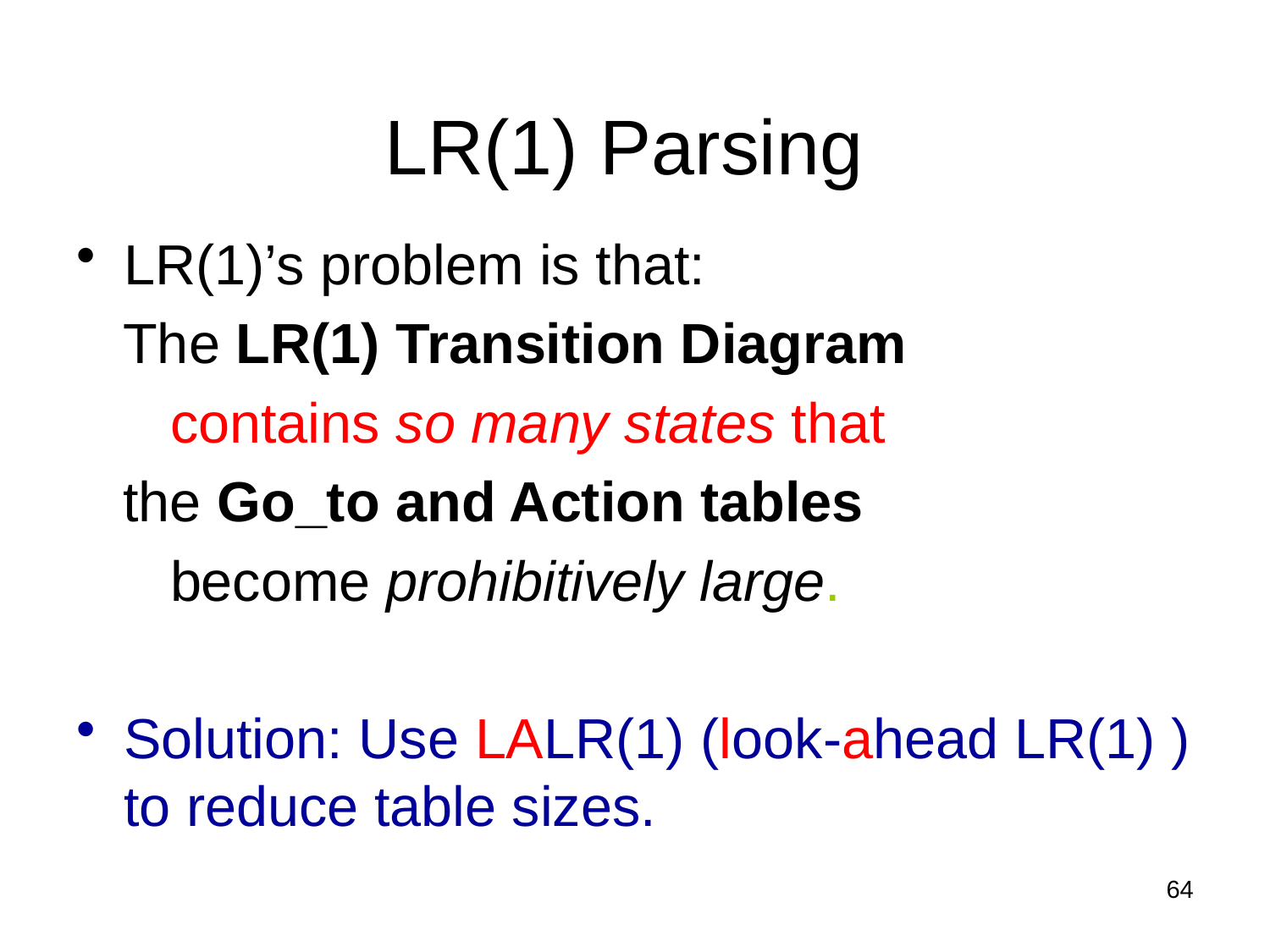

LR(1) Parsing
LR(1)’s problem is that:
   The LR(1) Transition Diagram
      contains so many states that
   the Go_to and Action tables
      become prohibitively large.

Solution: Use LALR(1) (look-ahead LR(1) ) to reduce table sizes.
64